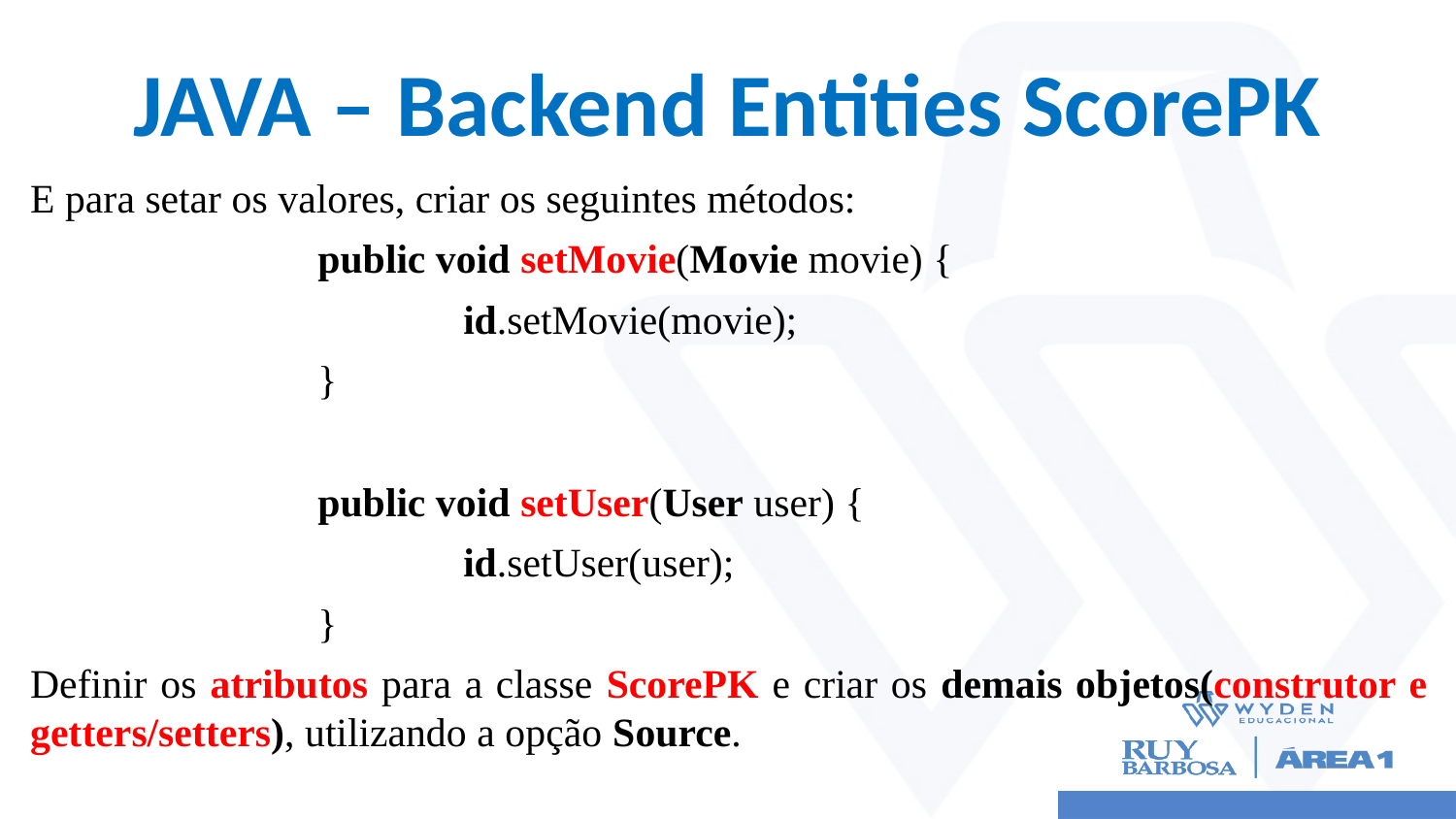

# JAVA – Backend Entities ScorePK
E para setar os valores, criar os seguintes métodos:
	public void setMovie(Movie movie) {
		id.setMovie(movie);
	}

	public void setUser(User user) {
		id.setUser(user);
	}
Definir os atributos para a classe ScorePK e criar os demais objetos(construtor e getters/setters), utilizando a opção Source.